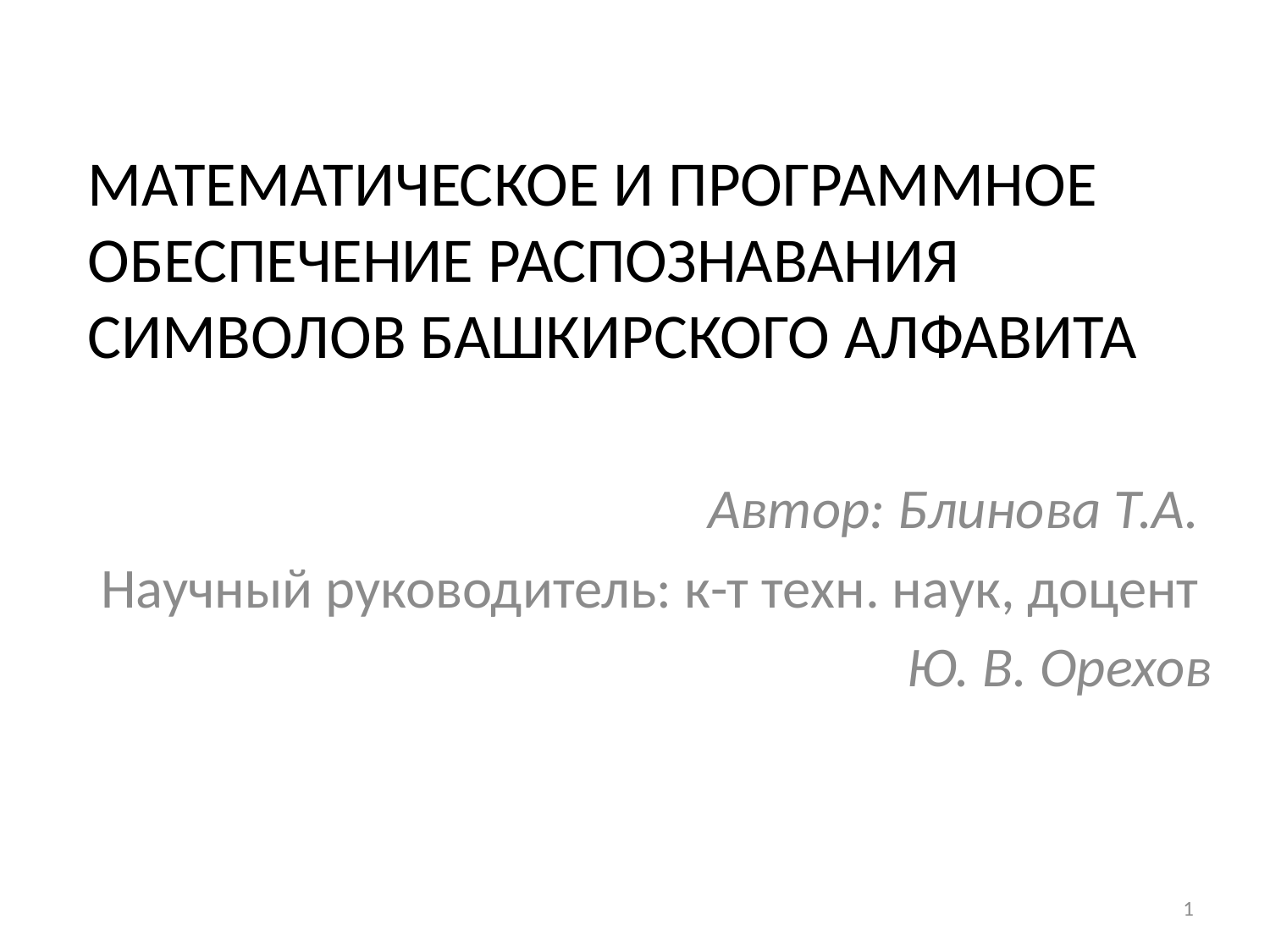

# МАТЕМАТИЧЕСКОЕ И ПРОГРАММНОЕ ОБЕСПЕЧЕНИЕ РАСПОЗНАВАНИЯ СИМВОЛОВ БАШКИРСКОГО АЛФАВИТА
Автор: Блинова Т.А.
Научный руководитель: к-т техн. наук, доцент
Ю. В. Орехов

1